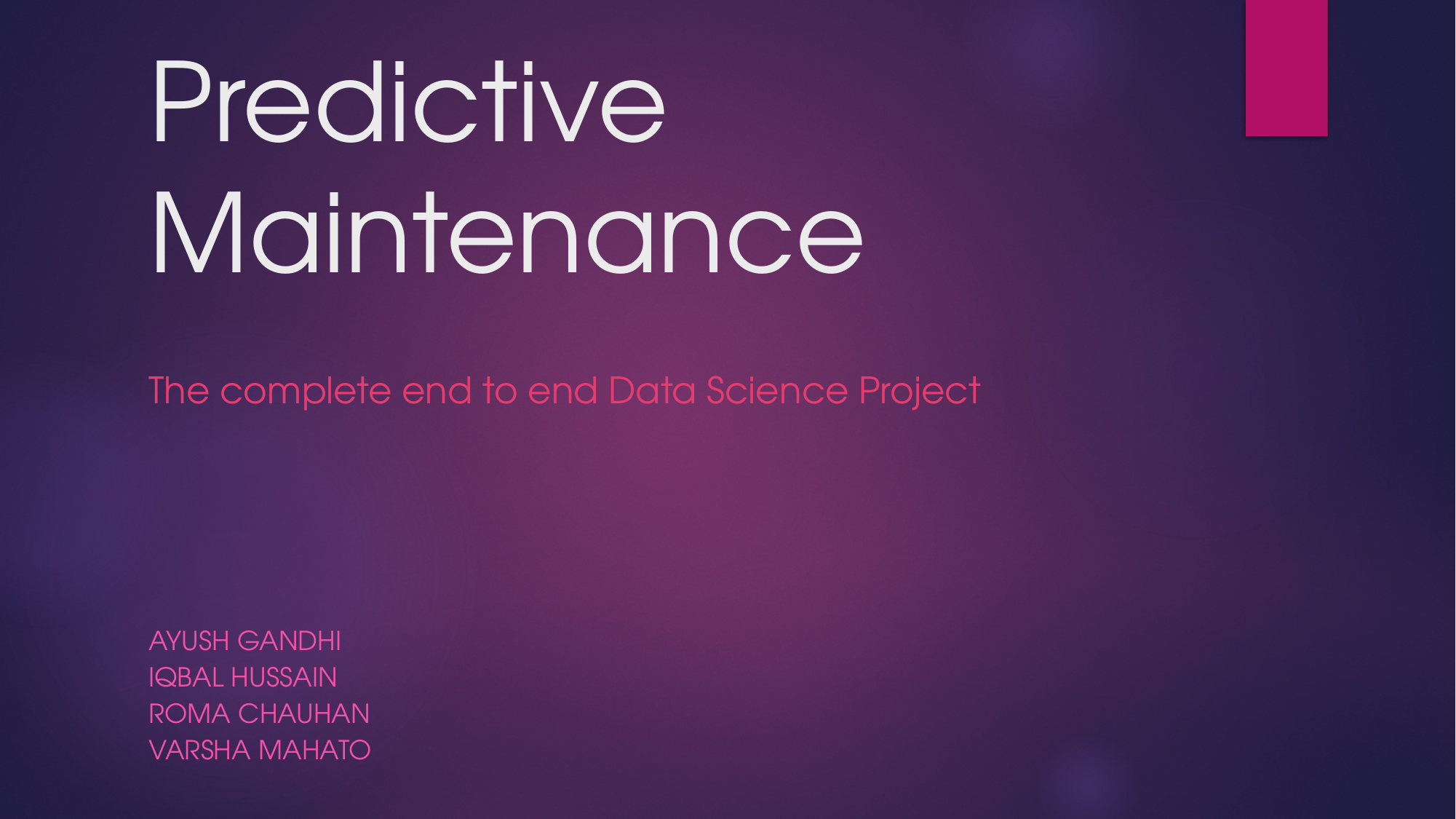

# Predictive Maintenance The complete end to end Data Science Project

Ayush Gandhi
IQBAL HUSSAIN
Roma CHAUHAN
VARSHA MAHATO